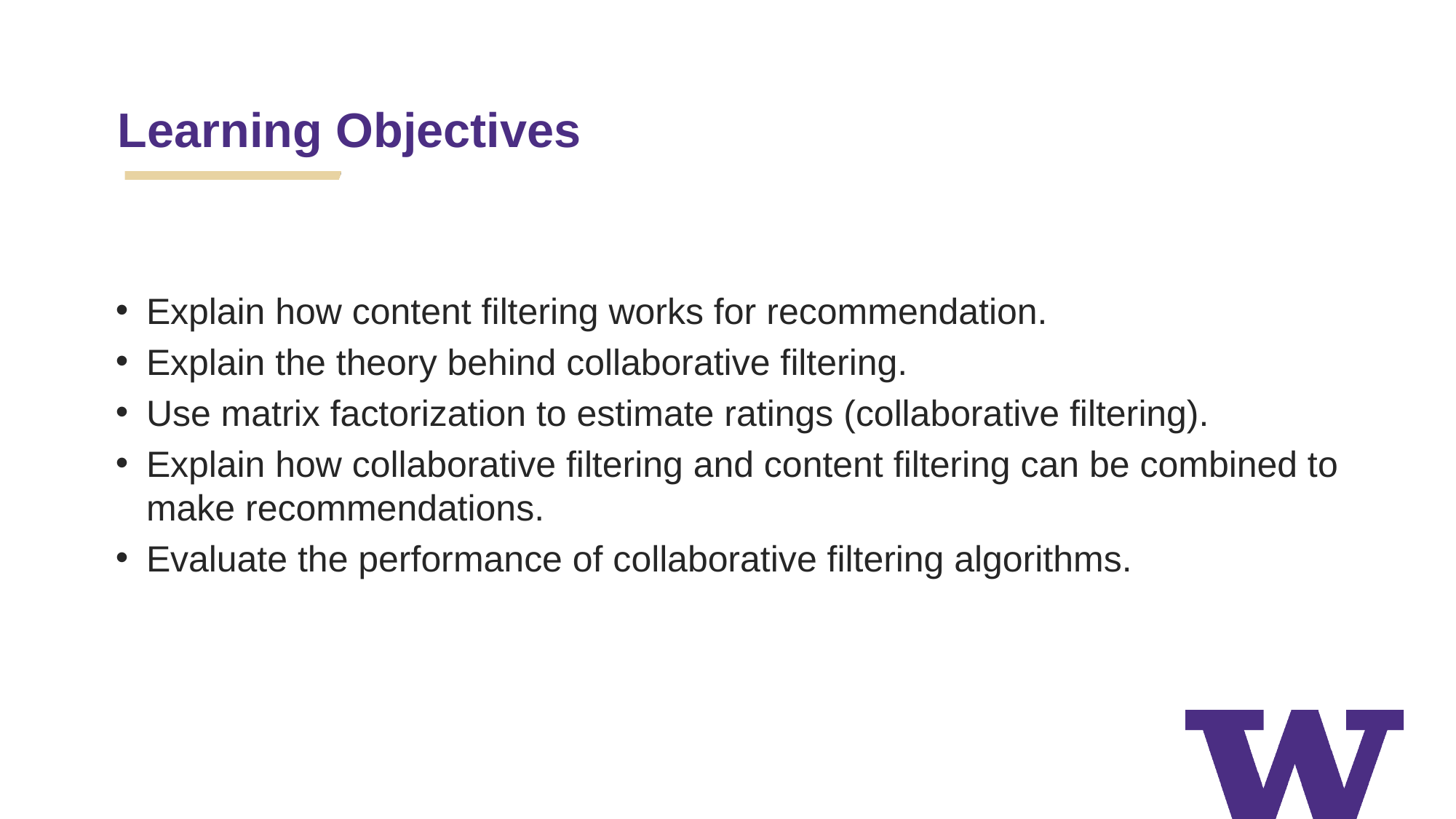

# Learning Objectives

Explain how content filtering works for recommendation.
Explain the theory behind collaborative filtering.
Use matrix factorization to estimate ratings (collaborative filtering).
Explain how collaborative filtering and content filtering can be combined to make recommendations.
Evaluate the performance of collaborative filtering algorithms.